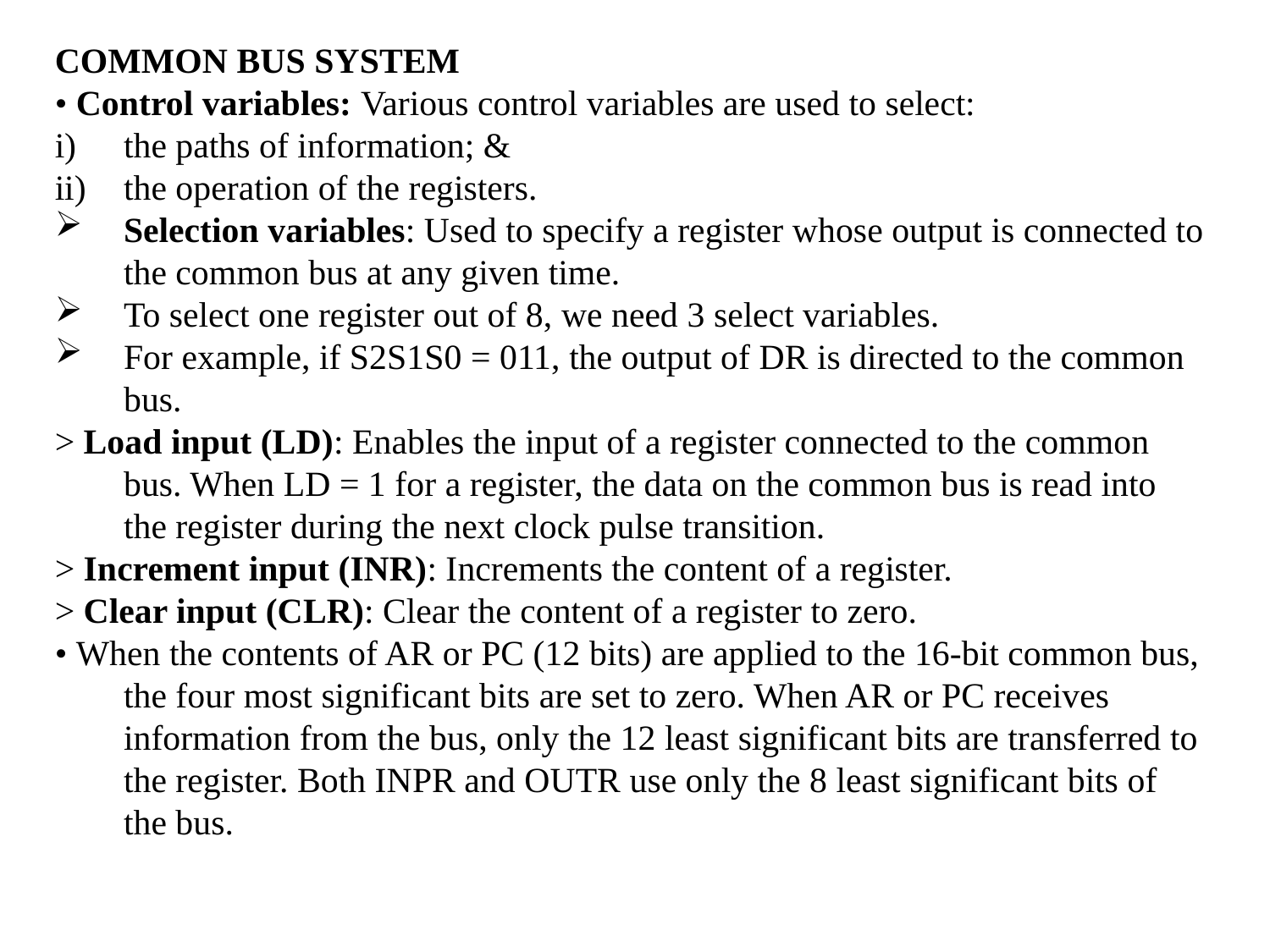

COMMON BUS SYSTEM
• Control variables: Various control variables are used to select:
the paths of information; &
the operation of the registers.
Selection variables: Used to specify a register whose output is connected to the common bus at any given time.
To select one register out of 8, we need 3 select variables.
For example, if S2S1S0 = 011, the output of DR is directed to the common bus.
> Load input (LD): Enables the input of a register connected to the common bus. When LD = 1 for a register, the data on the common bus is read into the register during the next clock pulse transition.
> Increment input (INR): Increments the content of a register.
> Clear input (CLR): Clear the content of a register to zero.
• When the contents of AR or PC (12 bits) are applied to the 16-bit common bus, the four most significant bits are set to zero. When AR or PC receives information from the bus, only the 12 least significant bits are transferred to the register. Both INPR and OUTR use only the 8 least significant bits of the bus.